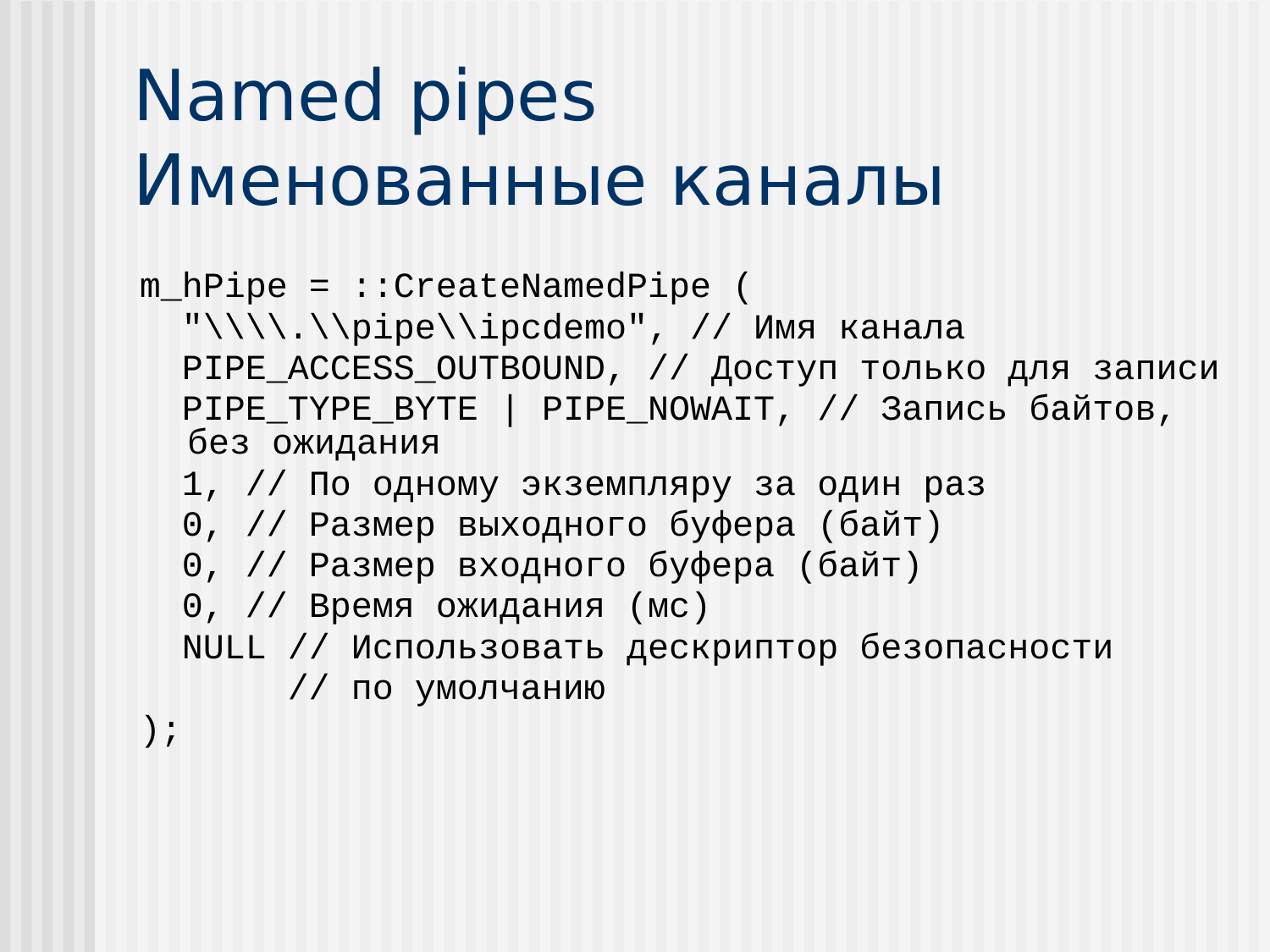

# Named pipes Именованные каналы
m_hPipe = ::CreateNamedPipe (
  "\\\\.\\pipe\\ipcdemo", // Имя канала
  PIPE_ACCESS_OUTBOUND, // Доступ только для записи
  PIPE_TYPE_BYTE | PIPE_NOWAIT, // Запись байтов, без ожидания
  1, // По одному экземпляру за один раз
  0, // Размер выходного буфера (байт)
  0, // Размер входного буфера (байт)
  0, // Время ожидания (мс)
  NULL // Использовать дескриптор безопасности
       // по умолчанию
);